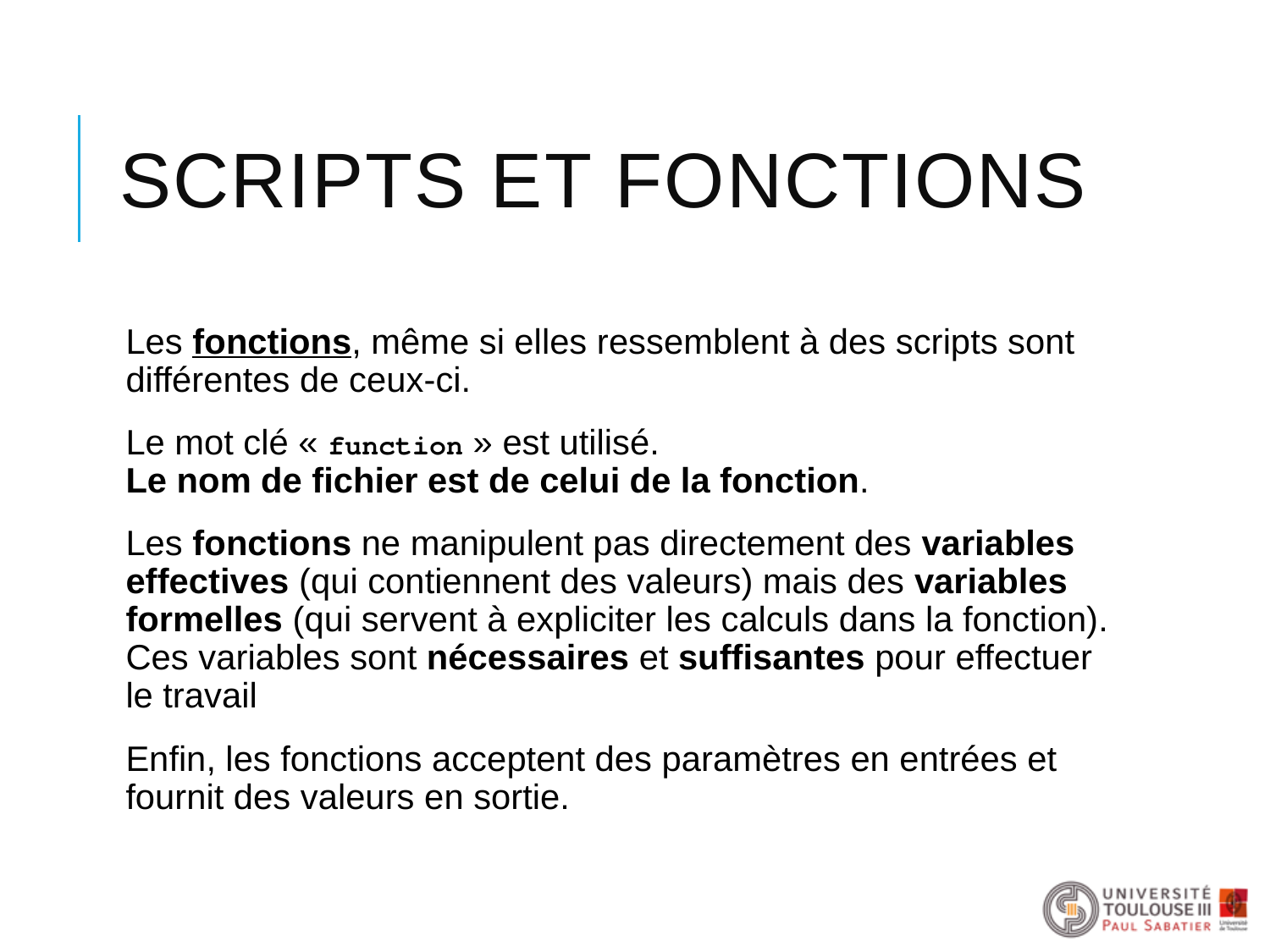

# Scripts et Fonctions
Les fonctions, même si elles ressemblent à des scripts sont différentes de ceux-ci.
Le mot clé « function » est utilisé.
Le nom de fichier est de celui de la fonction.
Les fonctions ne manipulent pas directement des variables effectives (qui contiennent des valeurs) mais des variables formelles (qui servent à expliciter les calculs dans la fonction). Ces variables sont nécessaires et suffisantes pour effectuer le travail
Enfin, les fonctions acceptent des paramètres en entrées et fournit des valeurs en sortie.